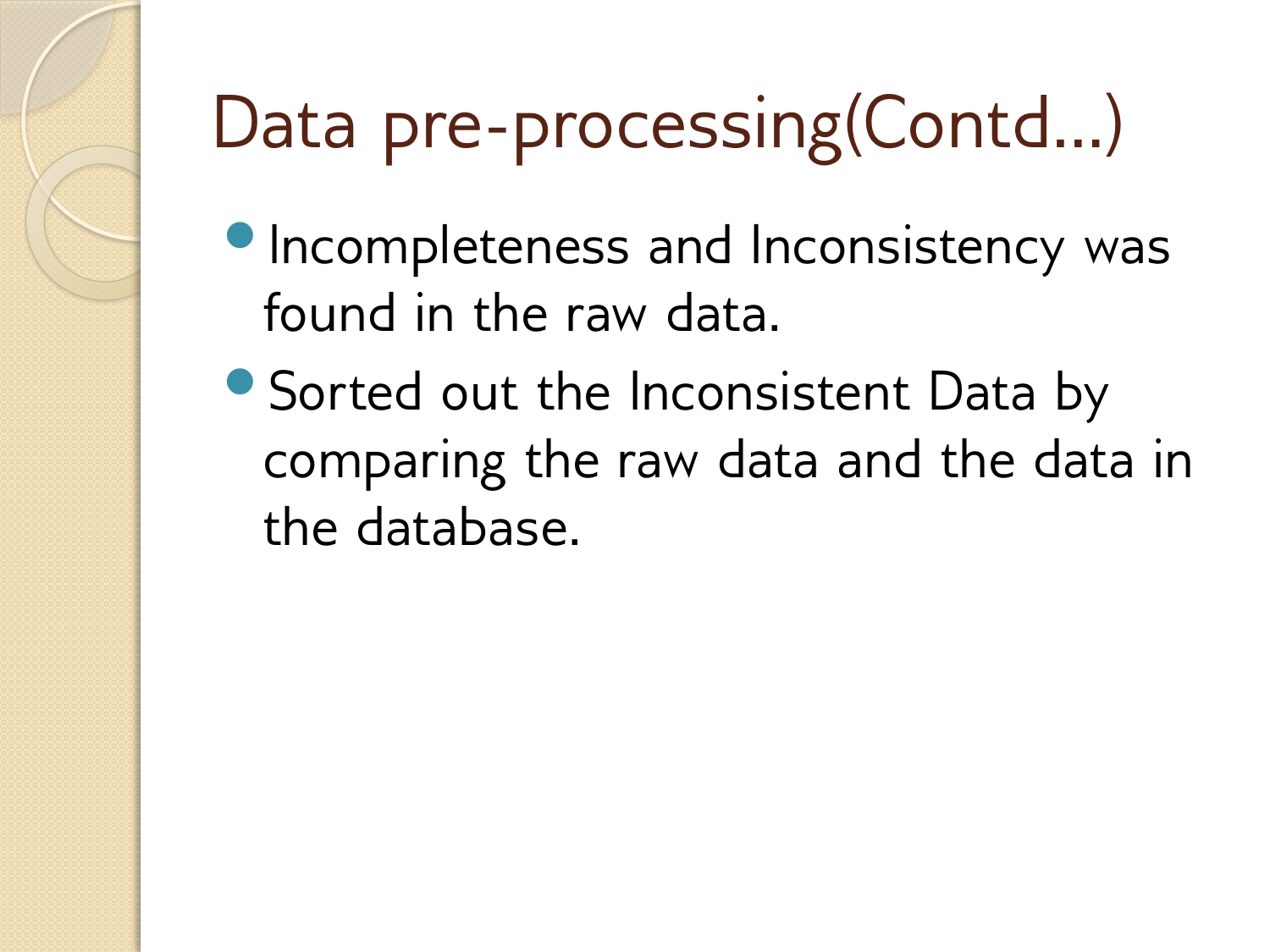

# Data pre-processing(Contd…)
Incompleteness and Inconsistency was found in the raw data.
Sorted out the Inconsistent Data by comparing the raw data and the data in the database.